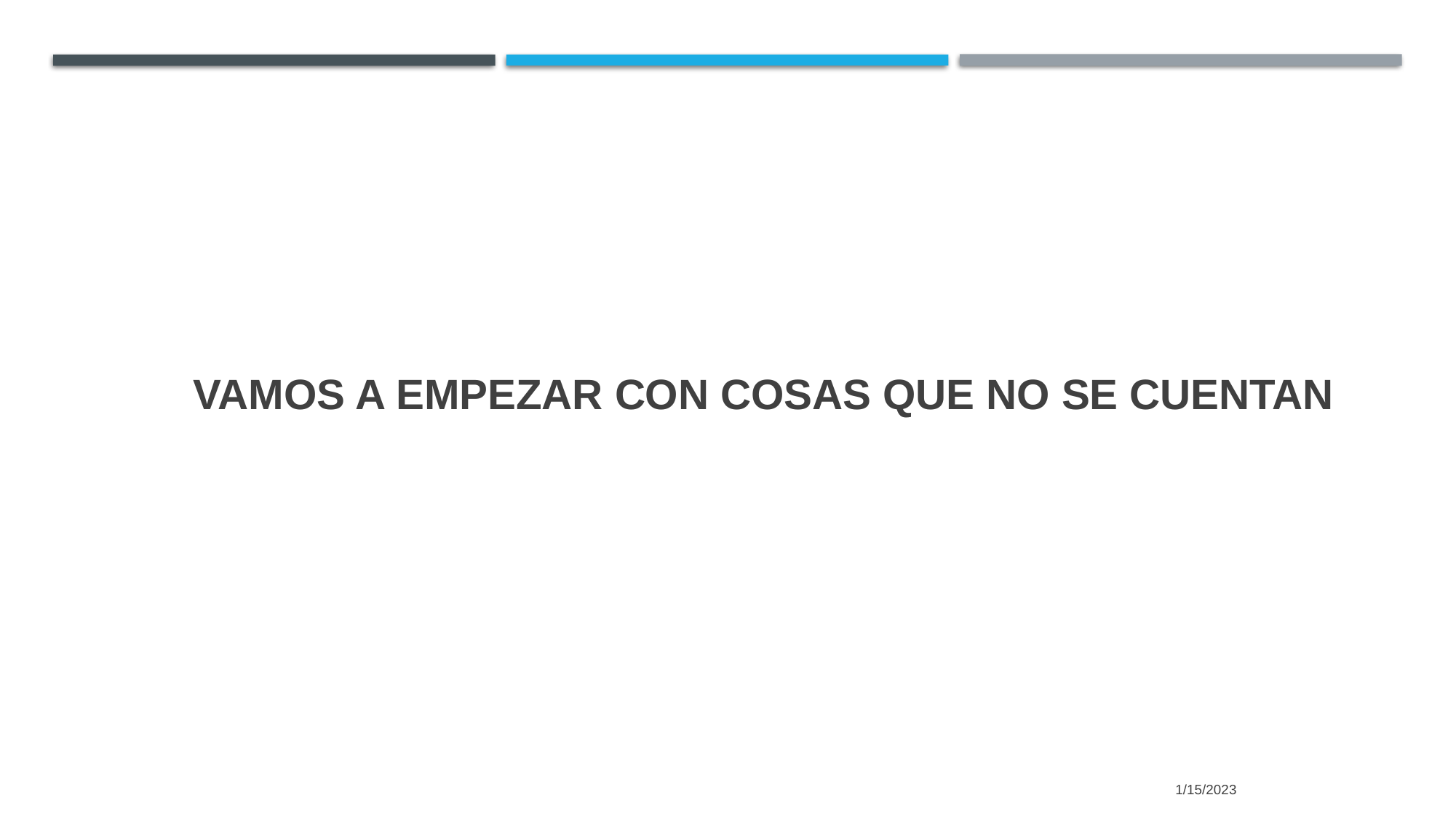

# Vamos a empezar con cosas que no se cuentan
1/15/2023